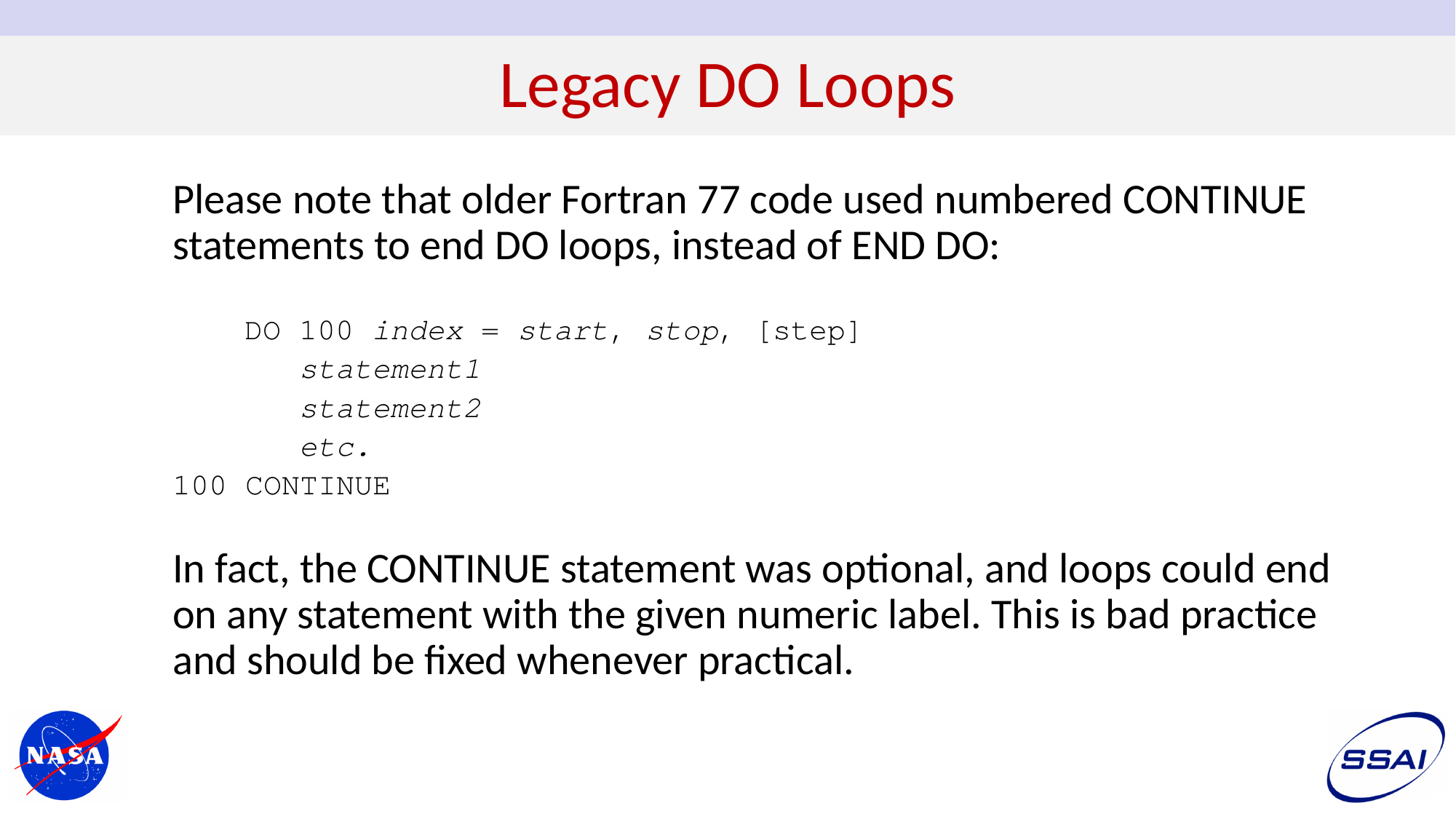

Legacy DO Loops
Please note that older Fortran 77 code used numbered CONTINUE statements to end DO loops, instead of END DO:

    DO 100 index = start, stop, [step]
       statement1
       statement2
       etc.
100 CONTINUE

In fact, the CONTINUE statement was optional, and loops could end on any statement with the given numeric label. This is bad practice and should be fixed whenever practical.